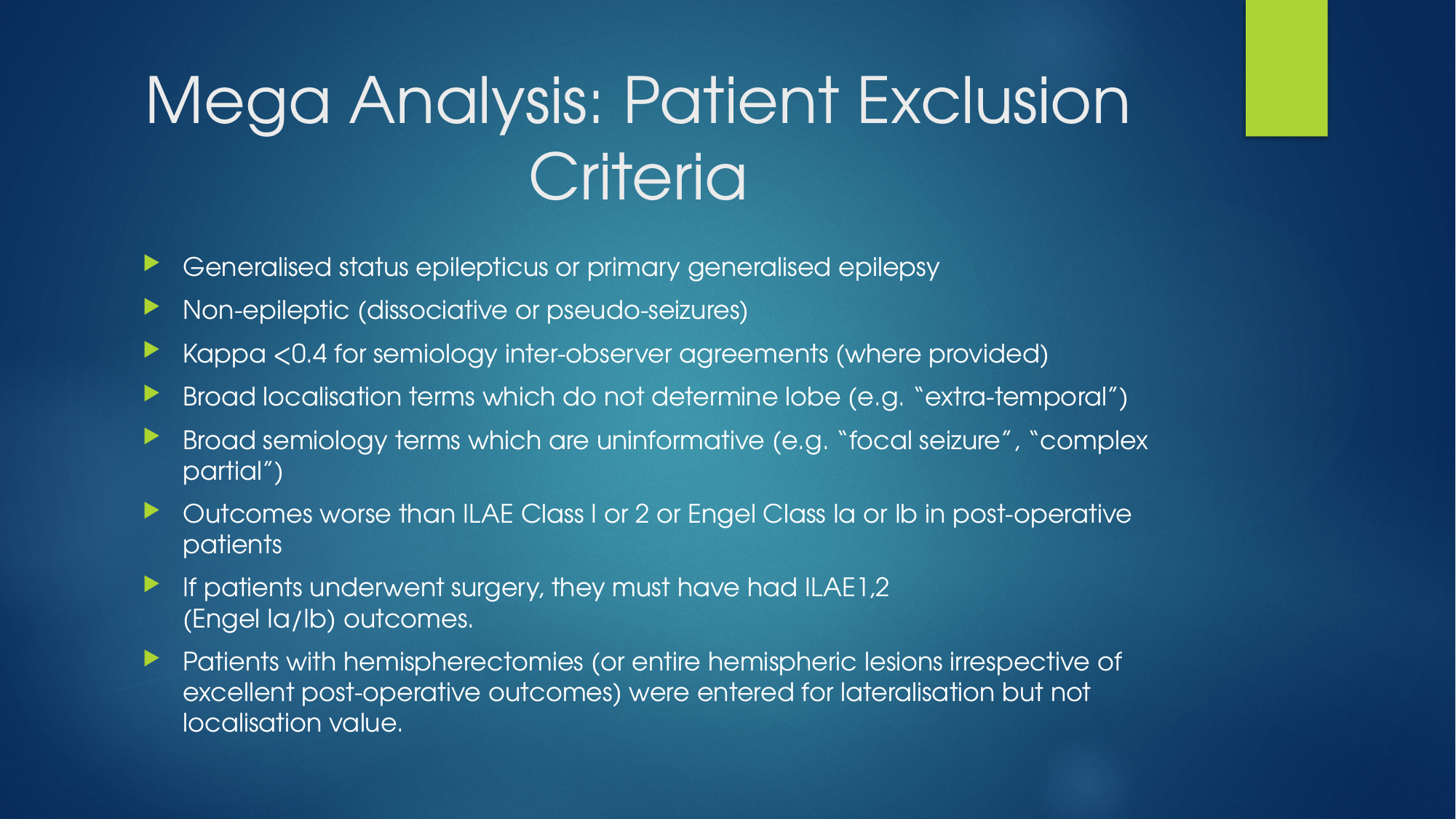

# Mega Analysis: Patient Exclusion Criteria
Generalised status epilepticus or primary generalised epilepsy
Non-epileptic (dissociative or pseudo-seizures)
Kappa <0.4 for semiology inter-observer agreements (where provided)
Broad localisation terms which do not determine lobe (e.g. “extra-temporal”)
Broad semiology terms which are uninformative (e.g. “focal seizure”, “complex partial”)
Outcomes worse than ILAE Class I or 2 or Engel Class Ia or Ib in post-operative patients
If patients underwent surgery, they must have had ILAE1,2 (Engel Ia/Ib) outcomes.
Patients with hemispherectomies (or entire hemispheric lesions irrespective of excellent post-operative outcomes) were entered for lateralisation but not localisation value.